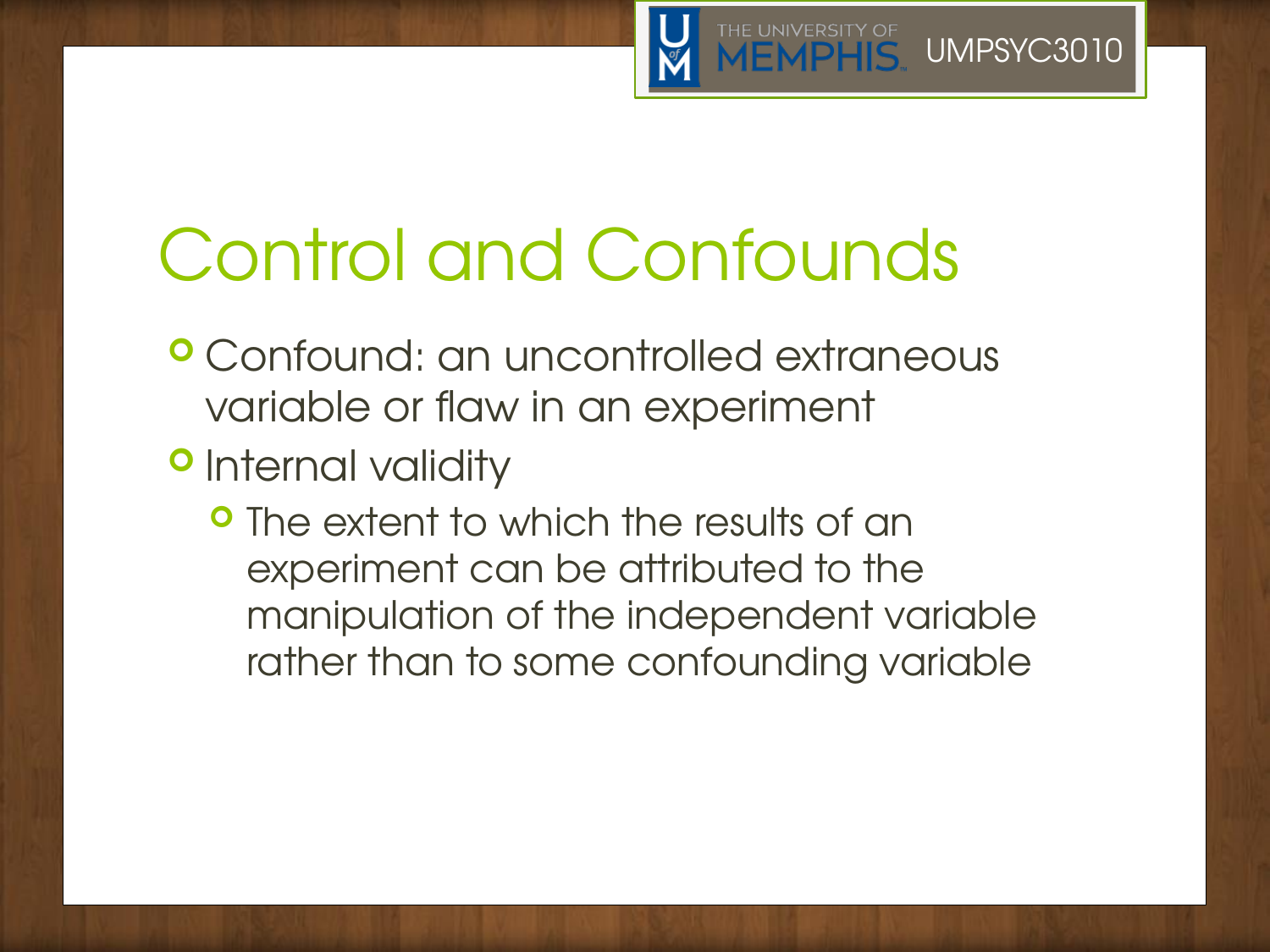

# Control and Confounds
Confound: an uncontrolled extraneous variable or flaw in an experiment
Internal validity
The extent to which the results of an experiment can be attributed to the manipulation of the independent variable rather than to some confounding variable